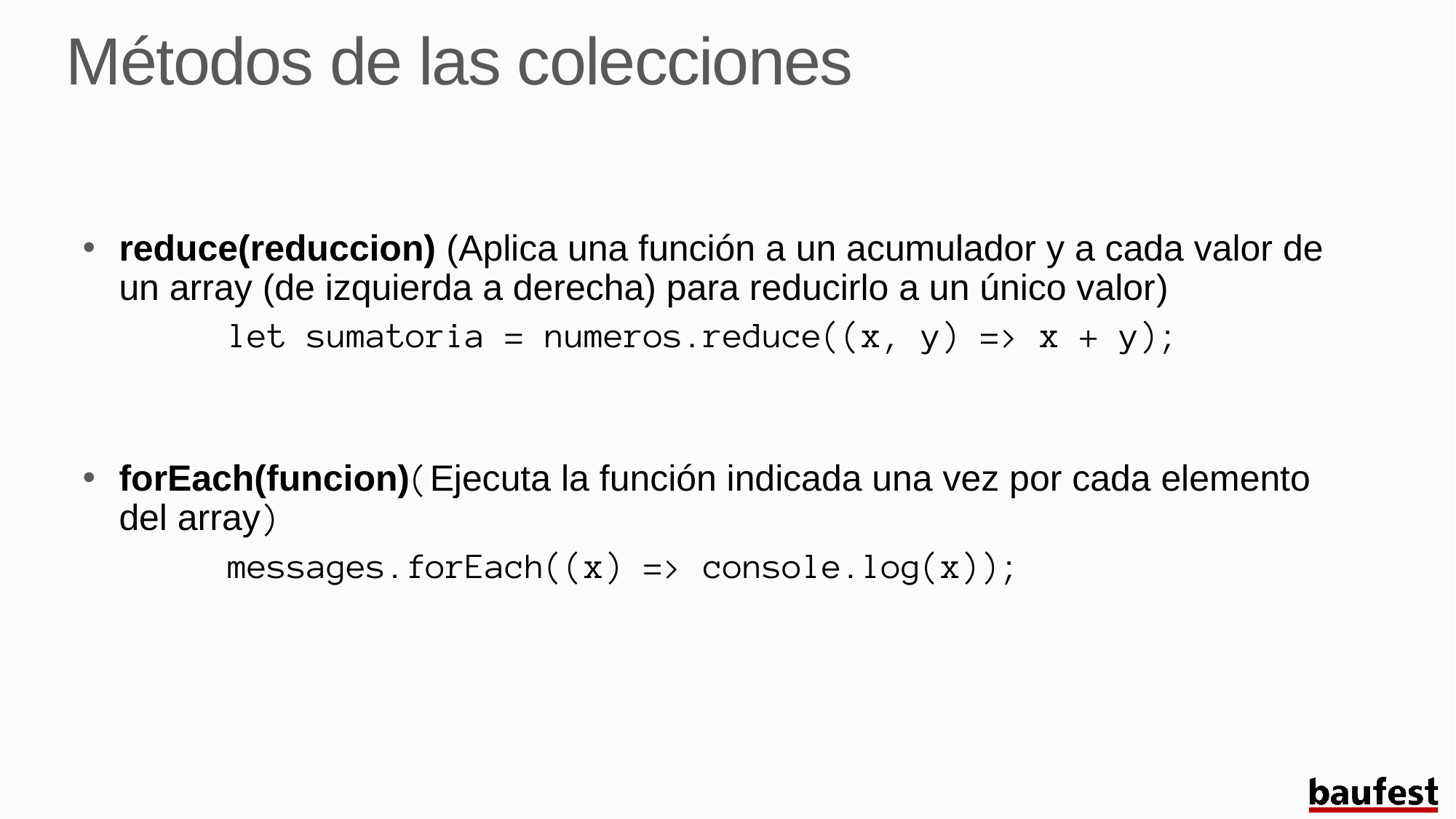

# Métodos de las colecciones
reduce(reduccion) (Aplica una función a un acumulador y a cada valor de un array (de izquierda a derecha) para reducirlo a un único valor)
	let sumatoria = numeros.reduce((x, y) => x + y);

forEach(funcion)(Ejecuta la función indicada una vez por cada elemento del array)
	messages.forEach((x) => console.log(x));